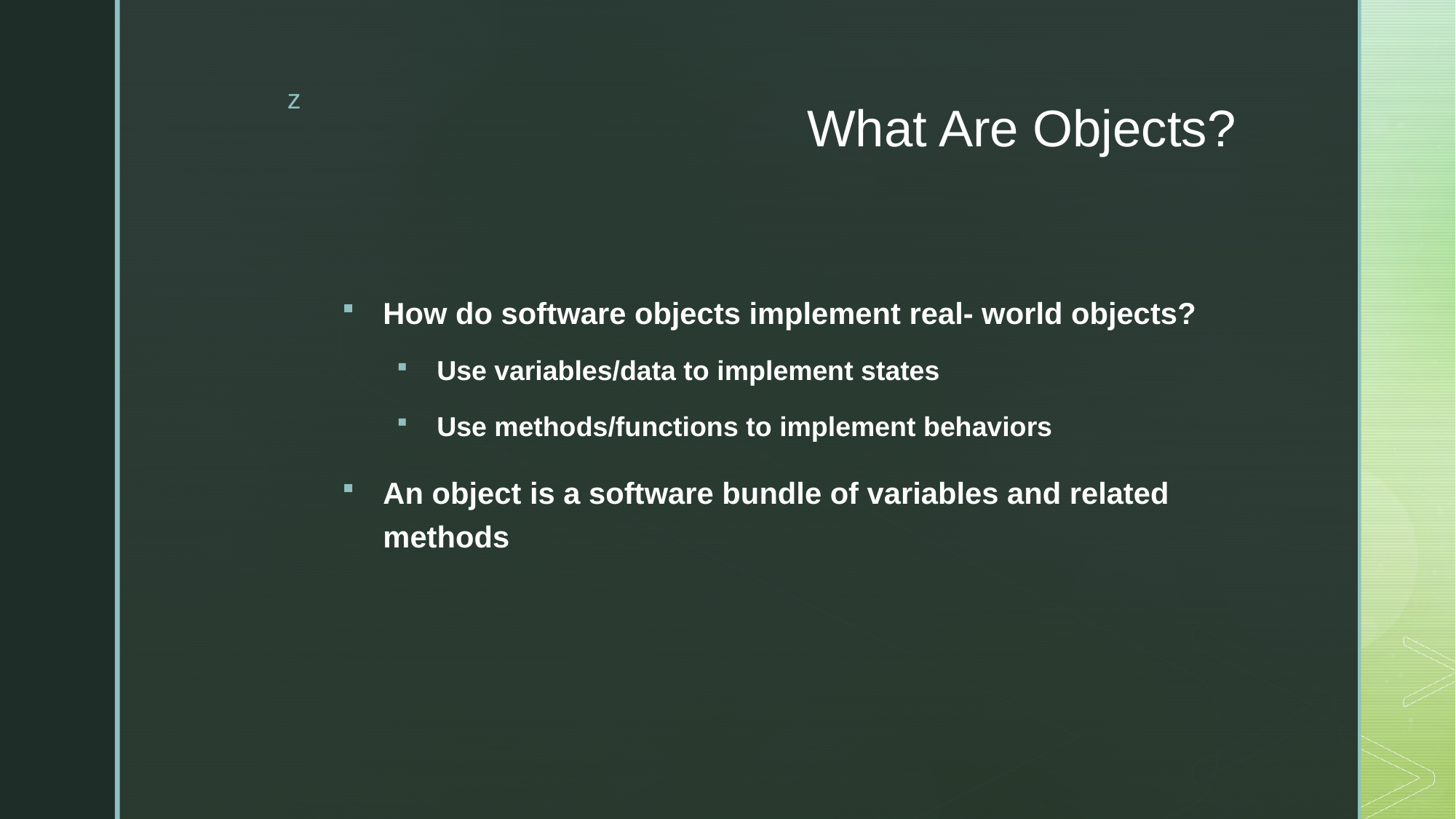

# What Are Objects?
How do software objects implement real- world objects?
Use variables/data to implement states
Use methods/functions to implement behaviors
An object is a software bundle of variables and related methods